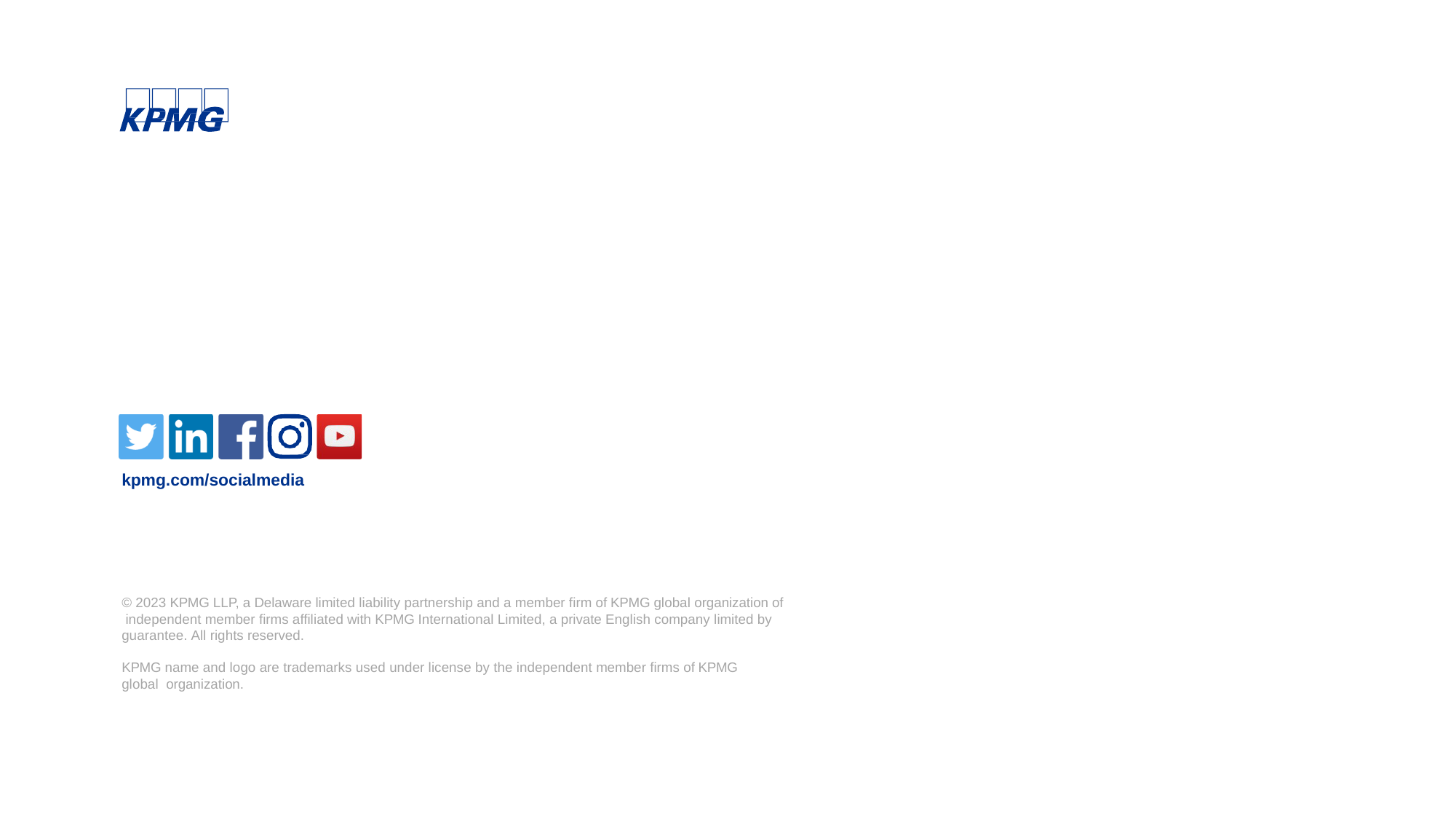

kpmg.com/socialmedia
© 2023 KPMG LLP, a Delaware limited liability partnership and a member firm of KPMG global organization of  independent member firms affiliated with KPMG International Limited, a private English company limited by  guarantee. All rights reserved.

KPMG name and logo are trademarks used under license by the independent member firms of KPMG global  organization.